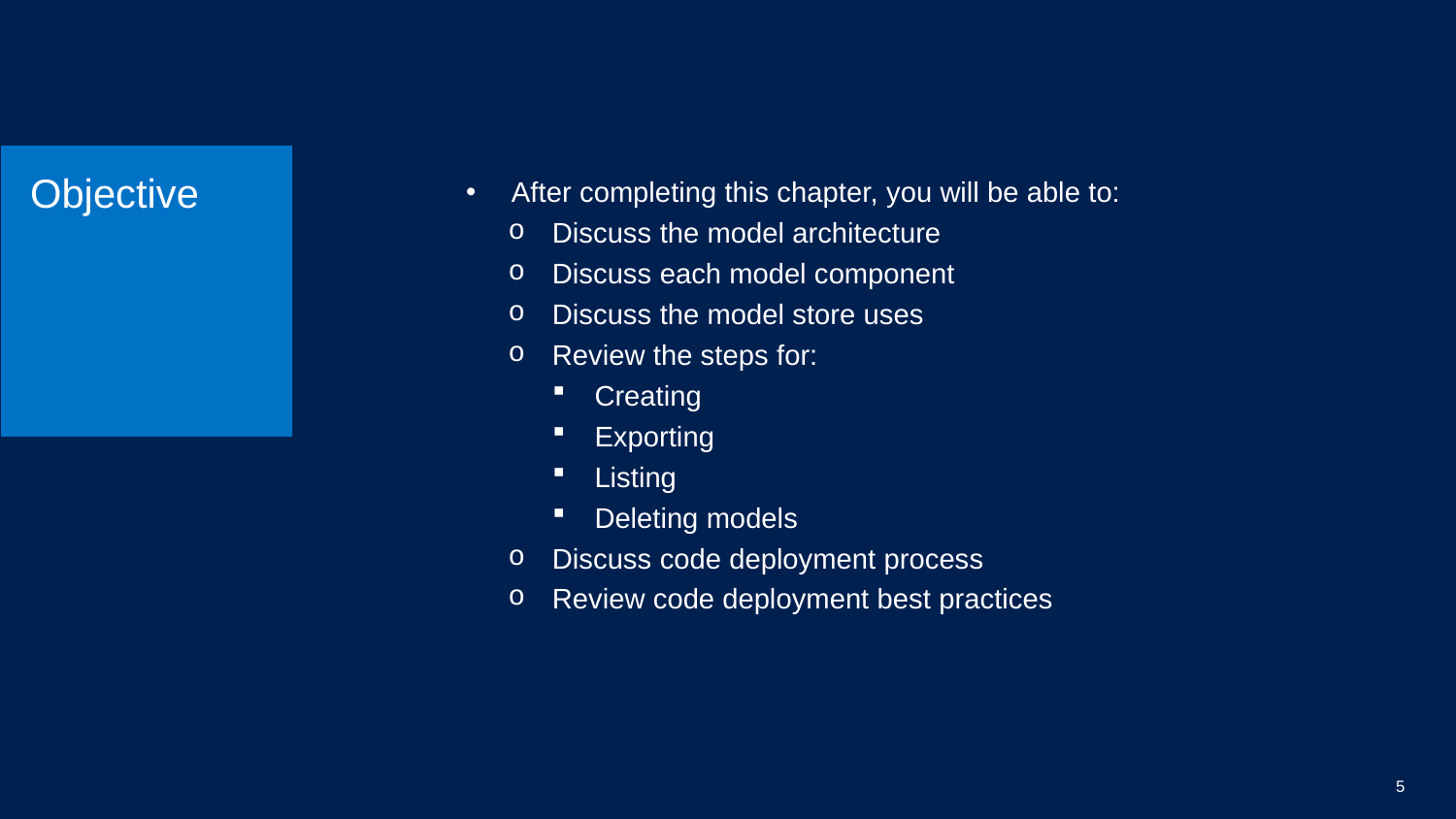

# Objective
After completing this chapter, you will be able to:
Discuss the model architecture
Discuss each model component
Discuss the model store uses
Review the steps for:
Creating
Exporting
Listing
Deleting models
Discuss code deployment process
Review code deployment best practices

5